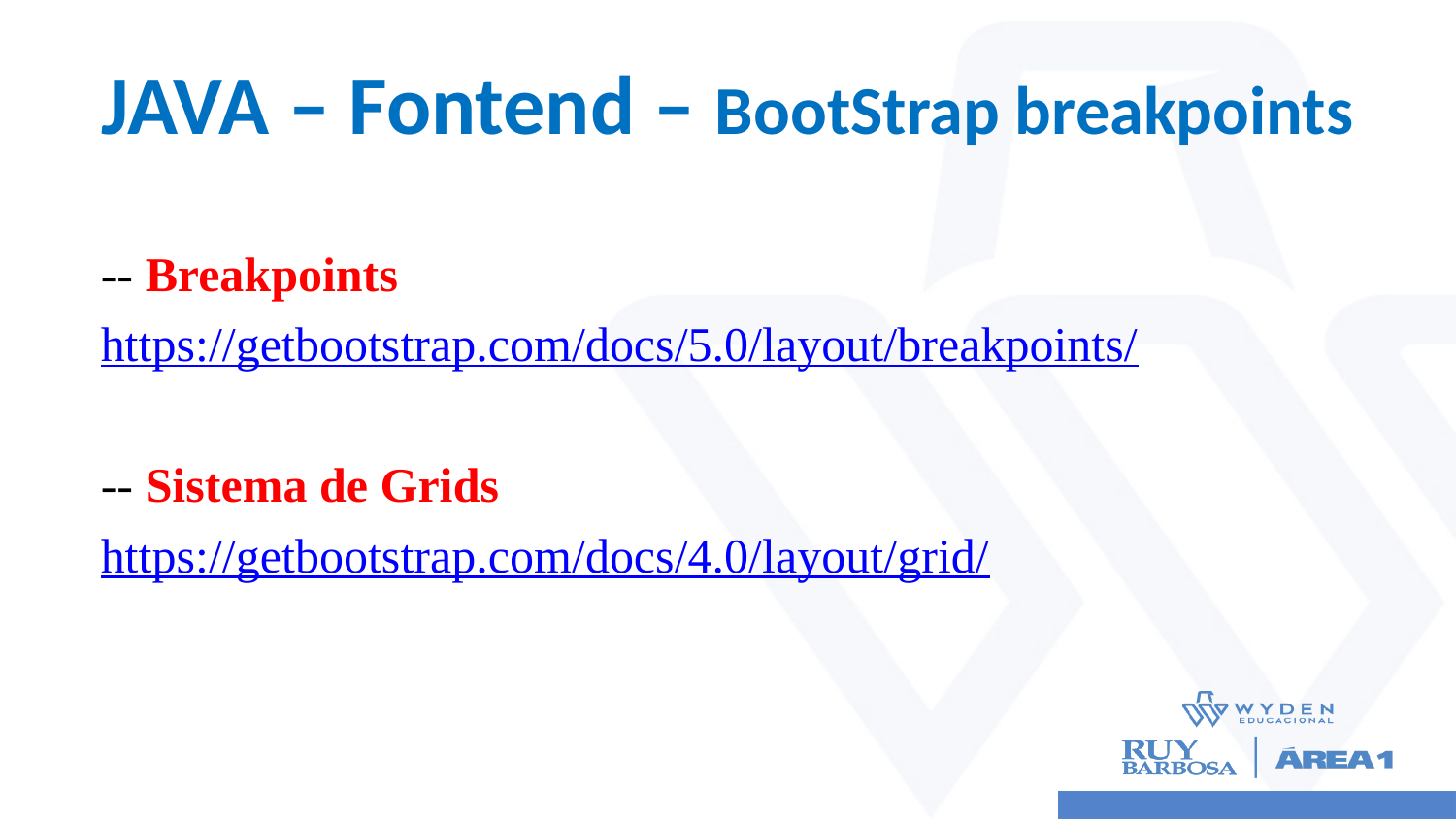

# JAVA – Fontend – BootStrap breakpoints

-- Breakpoints
https://getbootstrap.com/docs/5.0/layout/breakpoints/

-- Sistema de Grids
https://getbootstrap.com/docs/4.0/layout/grid/